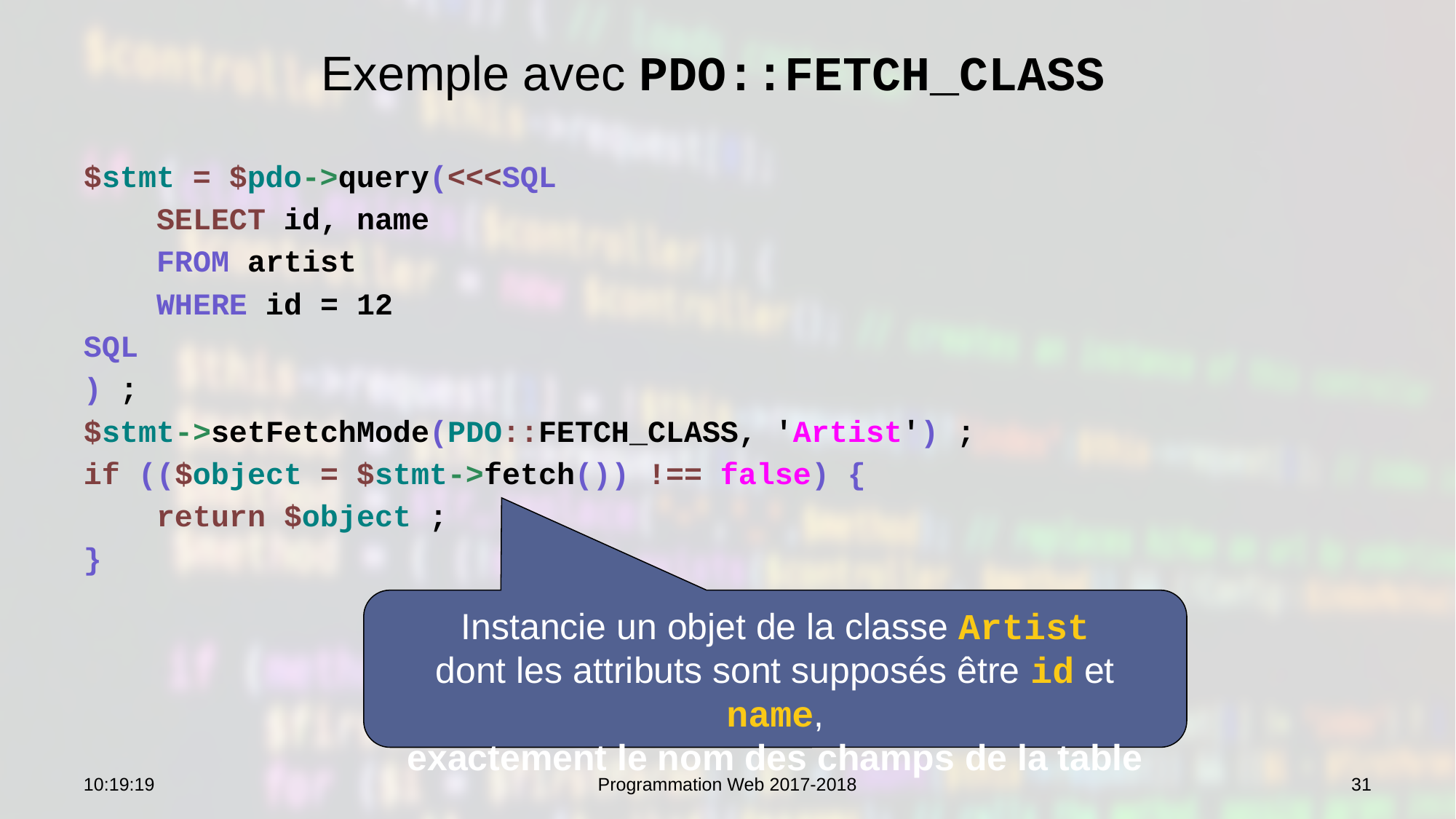

# Exemple avec PDO::FETCH_CLASS
$stmt = $pdo->query(<<<SQL
    SELECT id, name
    FROM artist
    WHERE id = 12
SQL
) ;
$stmt->setFetchMode(PDO::FETCH_CLASS, 'Artist') ;
if (($object = $stmt->fetch()) !== false) {
    return $object ;
}

Instancie un objet de la classe Artist
dont les attributs sont supposés être id et name,
exactement le nom des champs de la table
10:19:19
Programmation Web 2017-2018
31